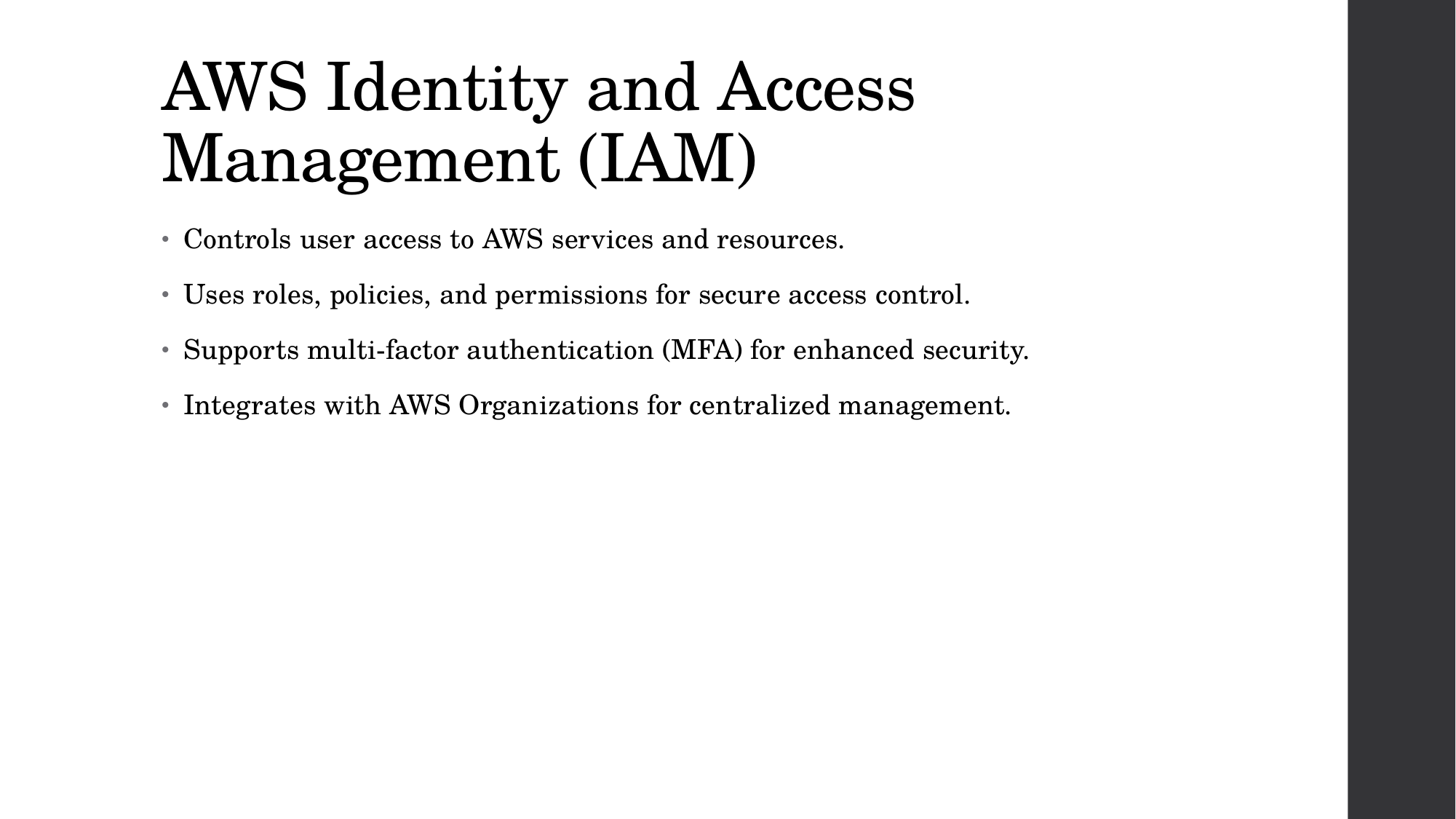

# AWS Identity and Access Management (IAM)
Controls user access to AWS services and resources.
Uses roles, policies, and permissions for secure access control.
Supports multi-factor authentication (MFA) for enhanced security.
Integrates with AWS Organizations for centralized management.